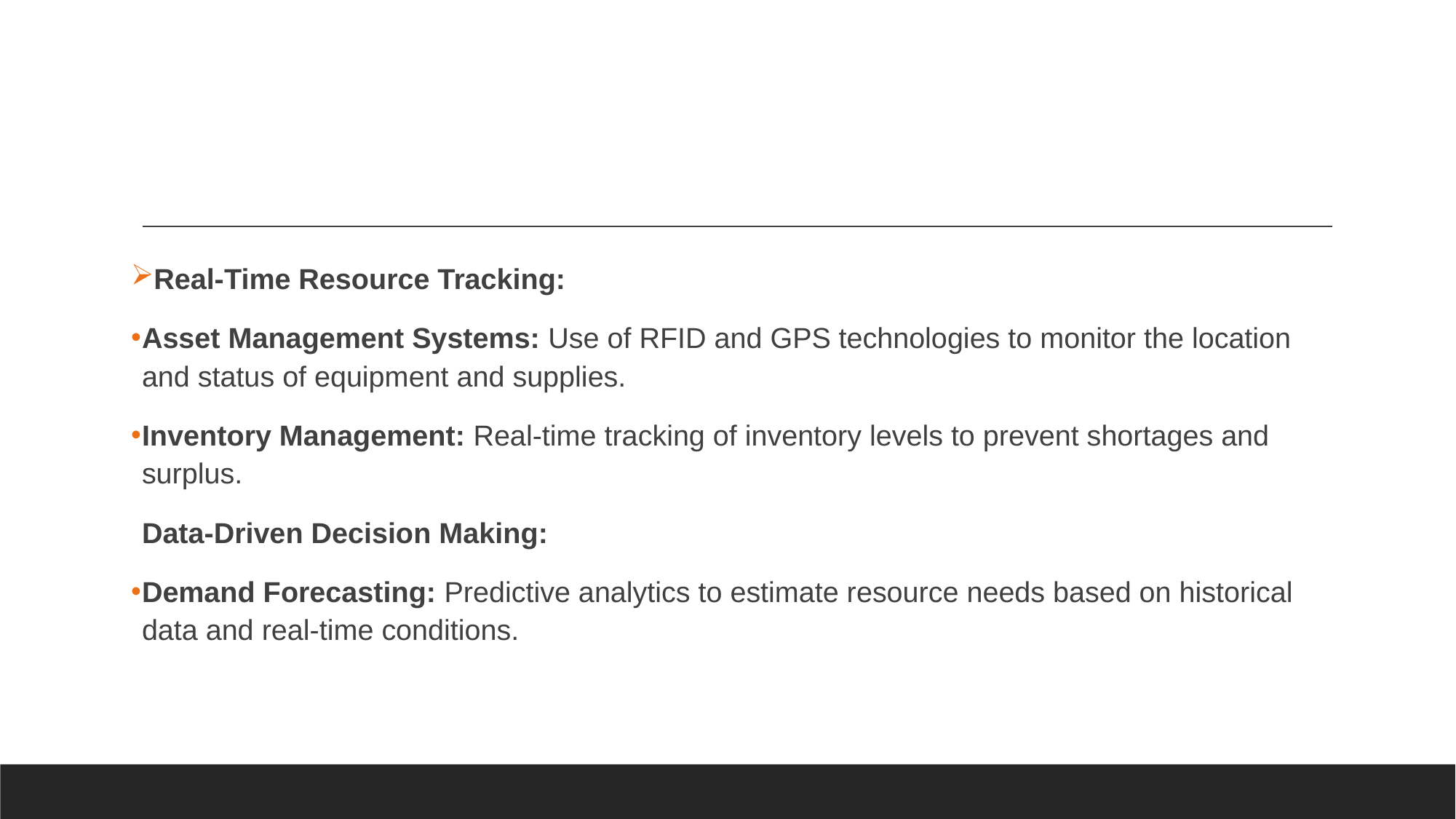

#
Real-Time Resource Tracking:
Asset Management Systems: Use of RFID and GPS technologies to monitor the location and status of equipment and supplies.
Inventory Management: Real-time tracking of inventory levels to prevent shortages and surplus.
Data-Driven Decision Making:
Demand Forecasting: Predictive analytics to estimate resource needs based on historical data and real-time conditions.